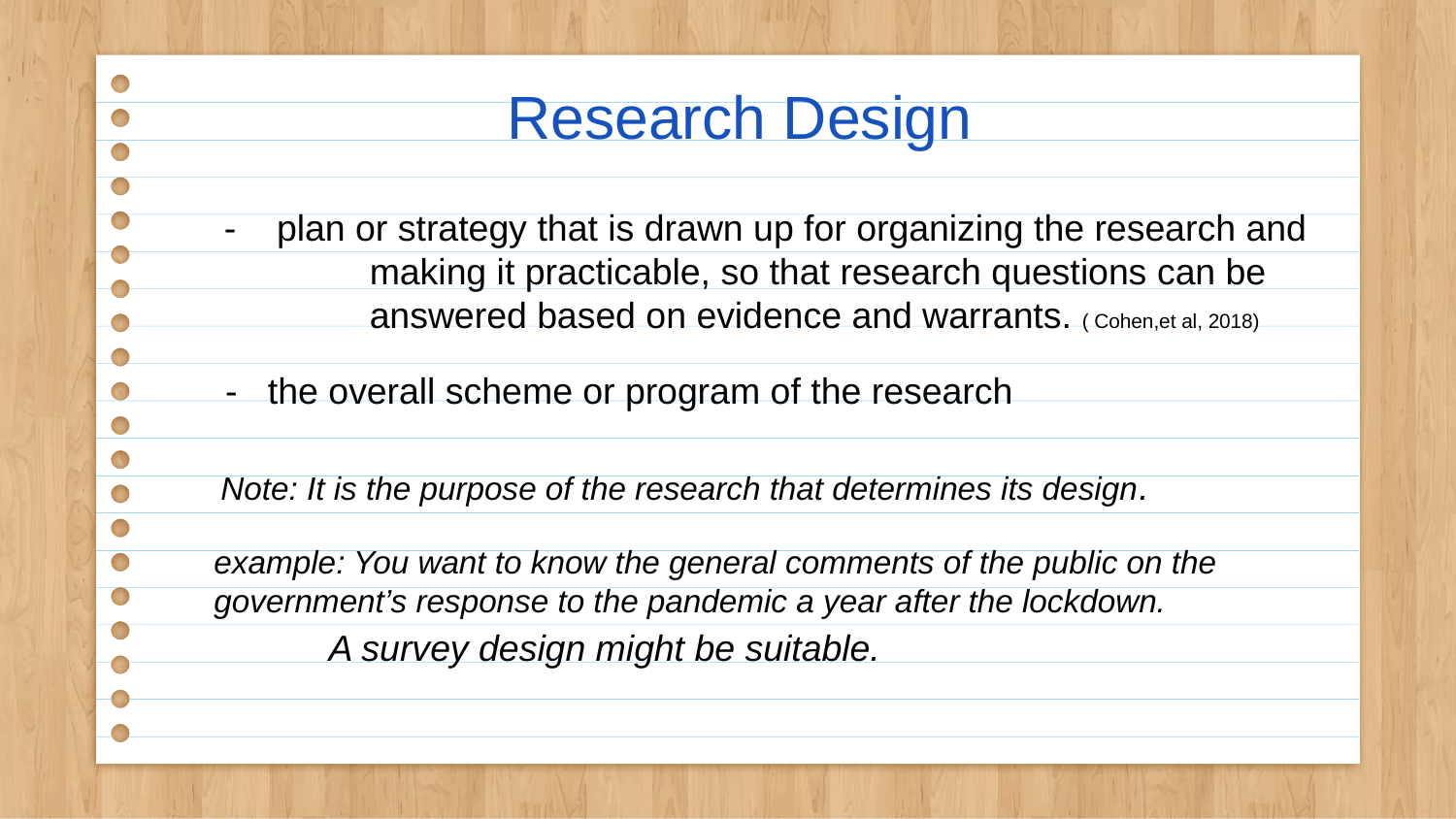

# Research Design
-    plan or strategy that is drawn up for organizing the research and    	making it practicable, so that research questions can be 	answered based on evidence and warrants. ( Cohen,et al, 2018)

-   the overall scheme or program of the research
Note: It is the purpose of the research that determines its design.

example: You want to know the general comments of the public on the	government’s response to the pandemic a year after the lockdown.
A survey design might be suitable.